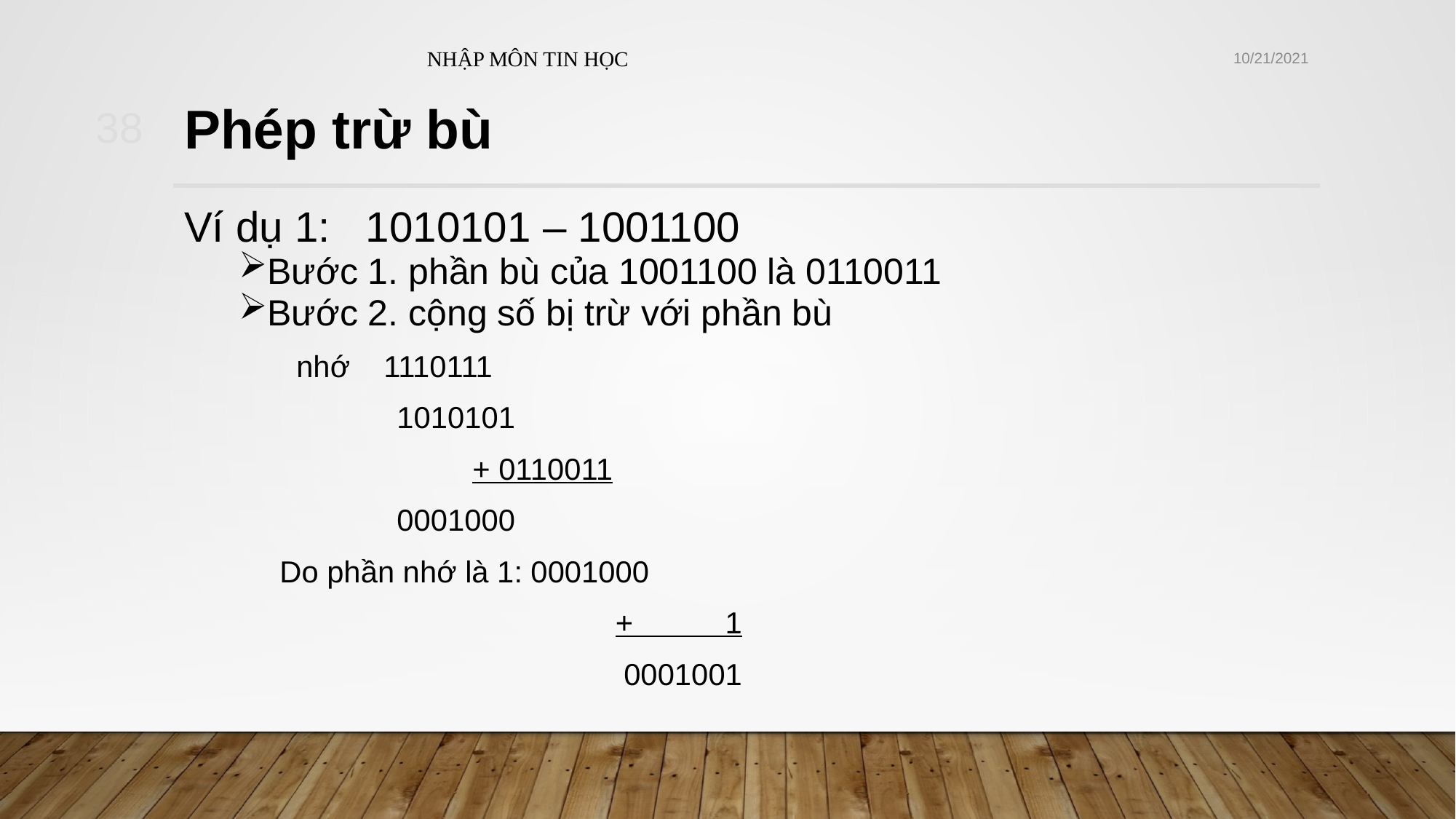

NHẬP MÔN TIN HỌC
10/21/2021
38
# Phép trừ bù
Ví dụ 1:   1010101 – 1001100
Bước 1. phần bù của 1001100 là 0110011
Bước 2. cộng số bị trừ với phần bù
  nhớ    1110111
              1010101
	          + 0110011
              0001000
Do phần nhớ là 1: 0001000
			 +           1
	   		  0001001